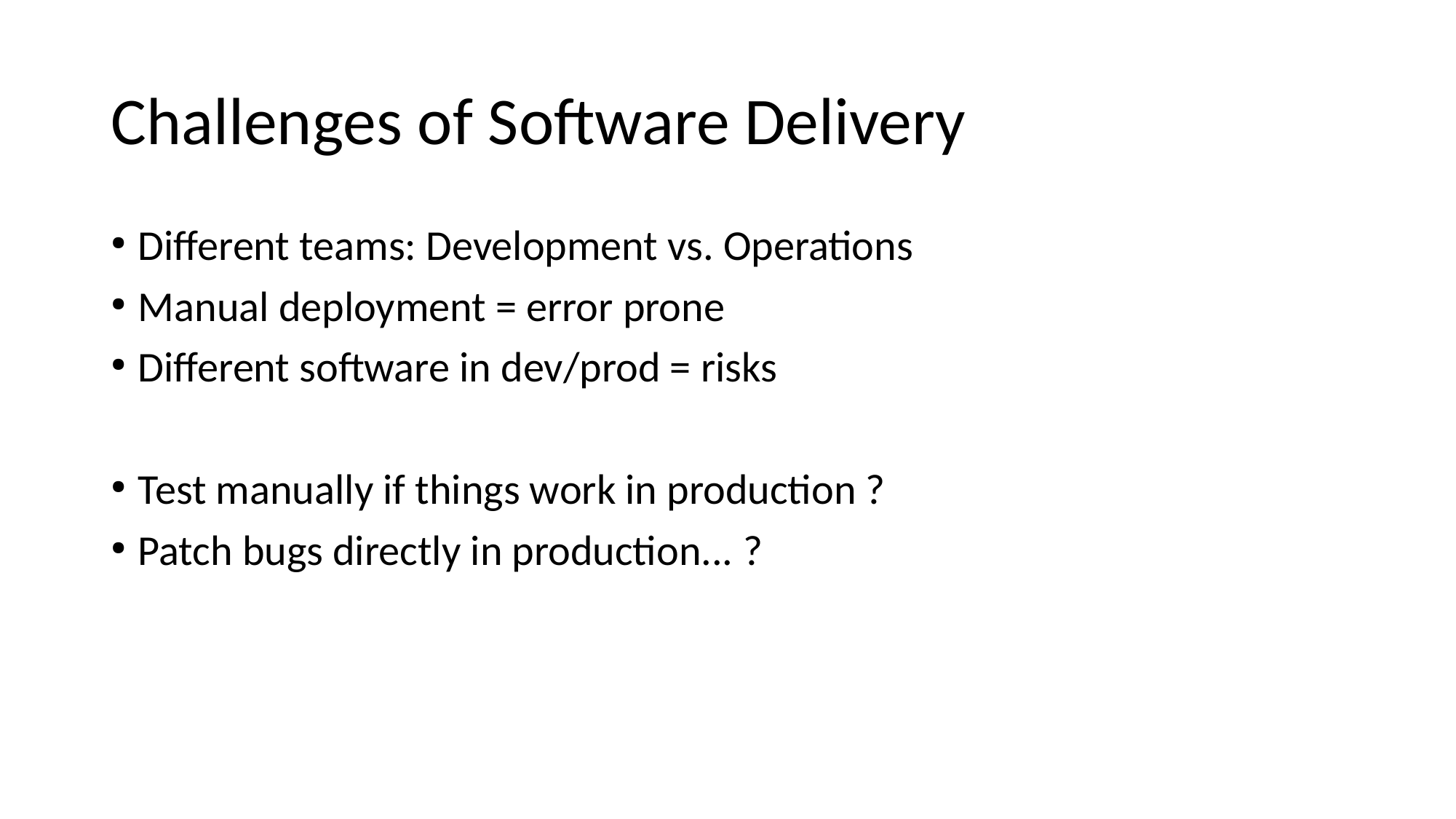

# Challenges of Software Delivery
Different teams: Development vs. Operations
Manual deployment = error prone
Different software in dev/prod = risks

Test manually if things work in production ?
Patch bugs directly in production... ?